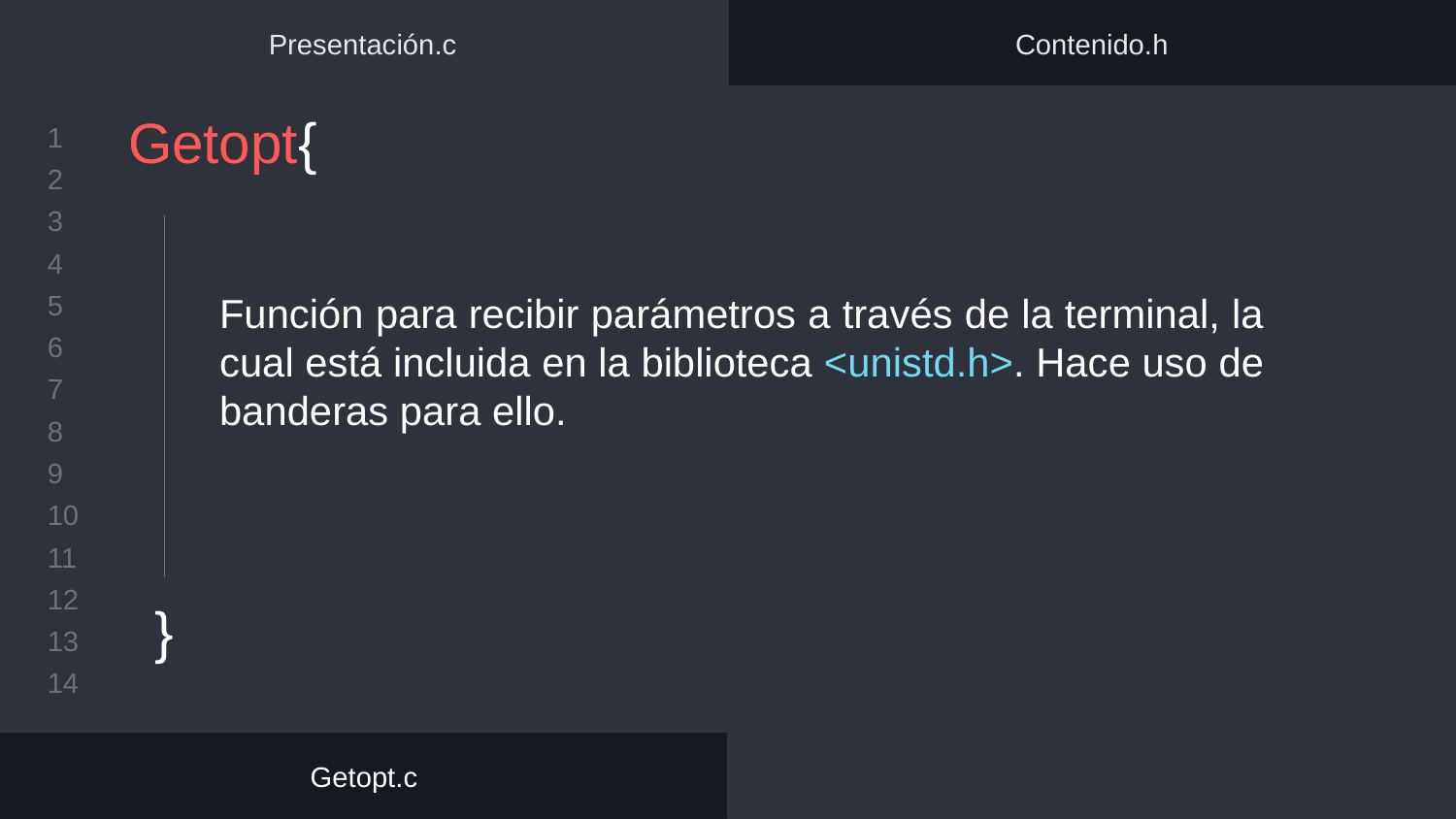

Presentación.c
Contenido.h
# Getopt{
}
Función para recibir parámetros a través de la terminal, la cual está incluida en la biblioteca <unistd.h>. Hace uso de banderas para ello.

Getopt.c